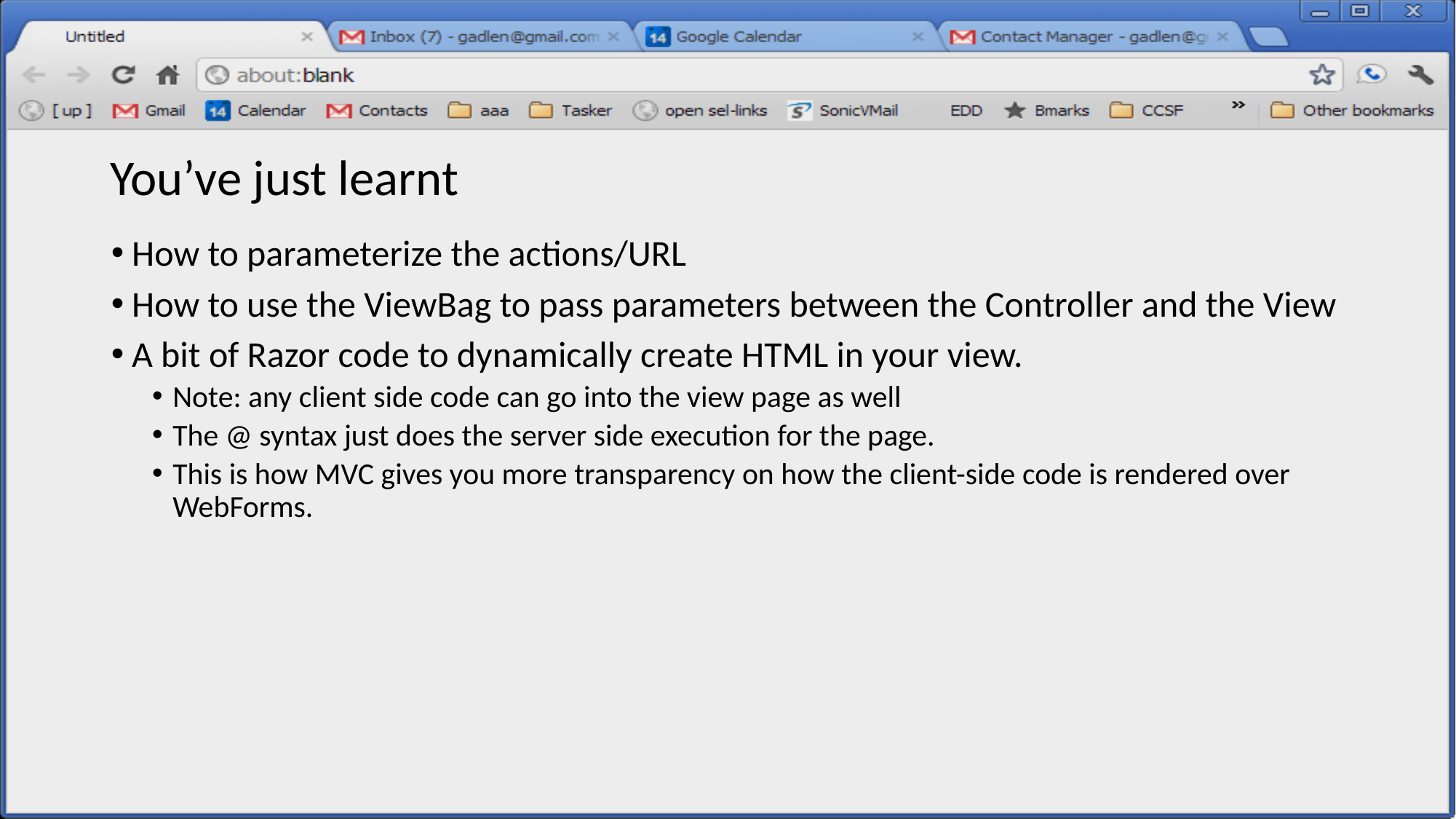

# You’ve just learnt
How to parameterize the actions/URL
How to use the ViewBag to pass parameters between the Controller and the View
A bit of Razor code to dynamically create HTML in your view.
Note: any client side code can go into the view page as well
The @ syntax just does the server side execution for the page.
This is how MVC gives you more transparency on how the client-side code is rendered over WebForms.